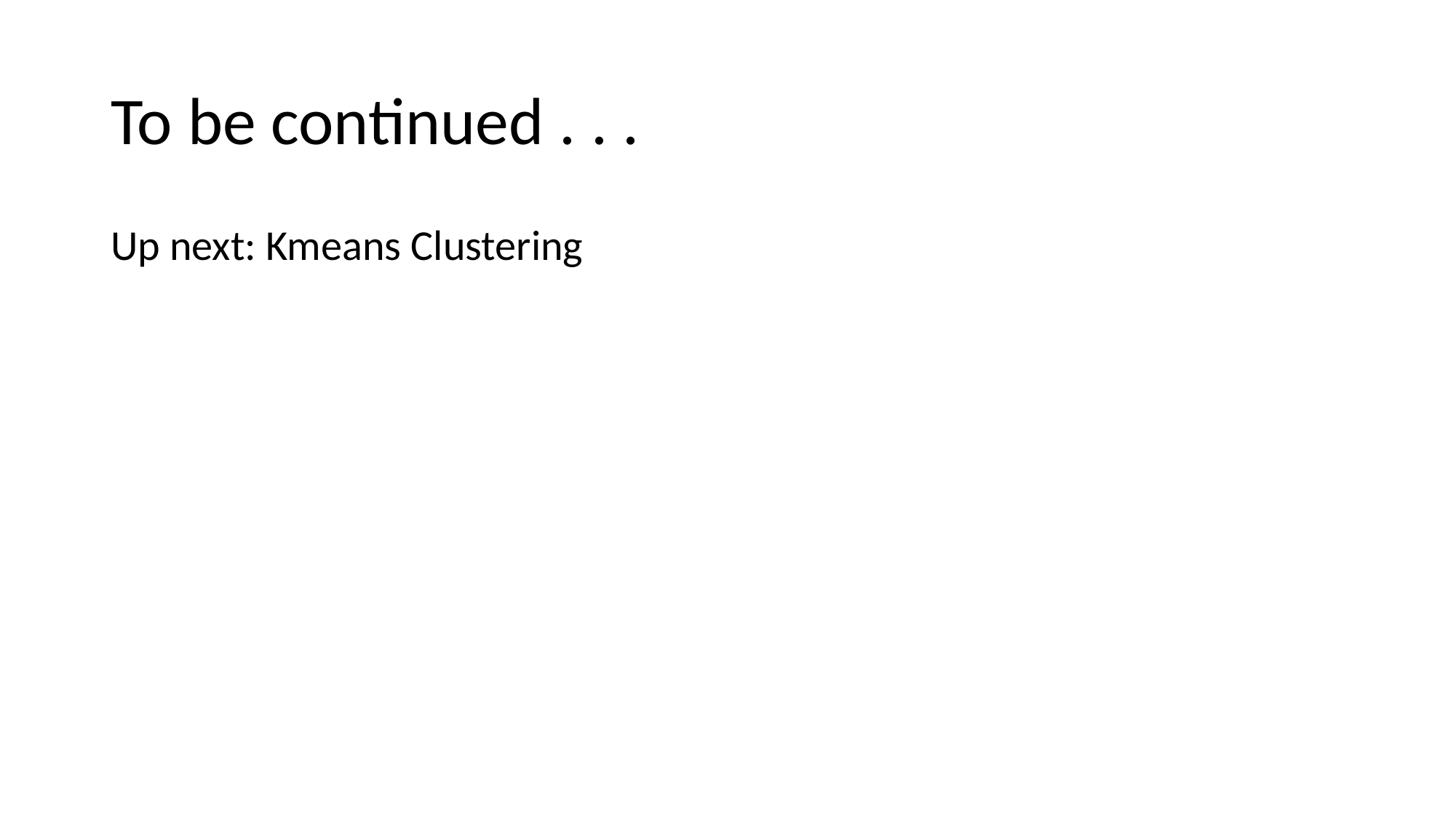

# To be continued . . .
Up next: Kmeans Clustering